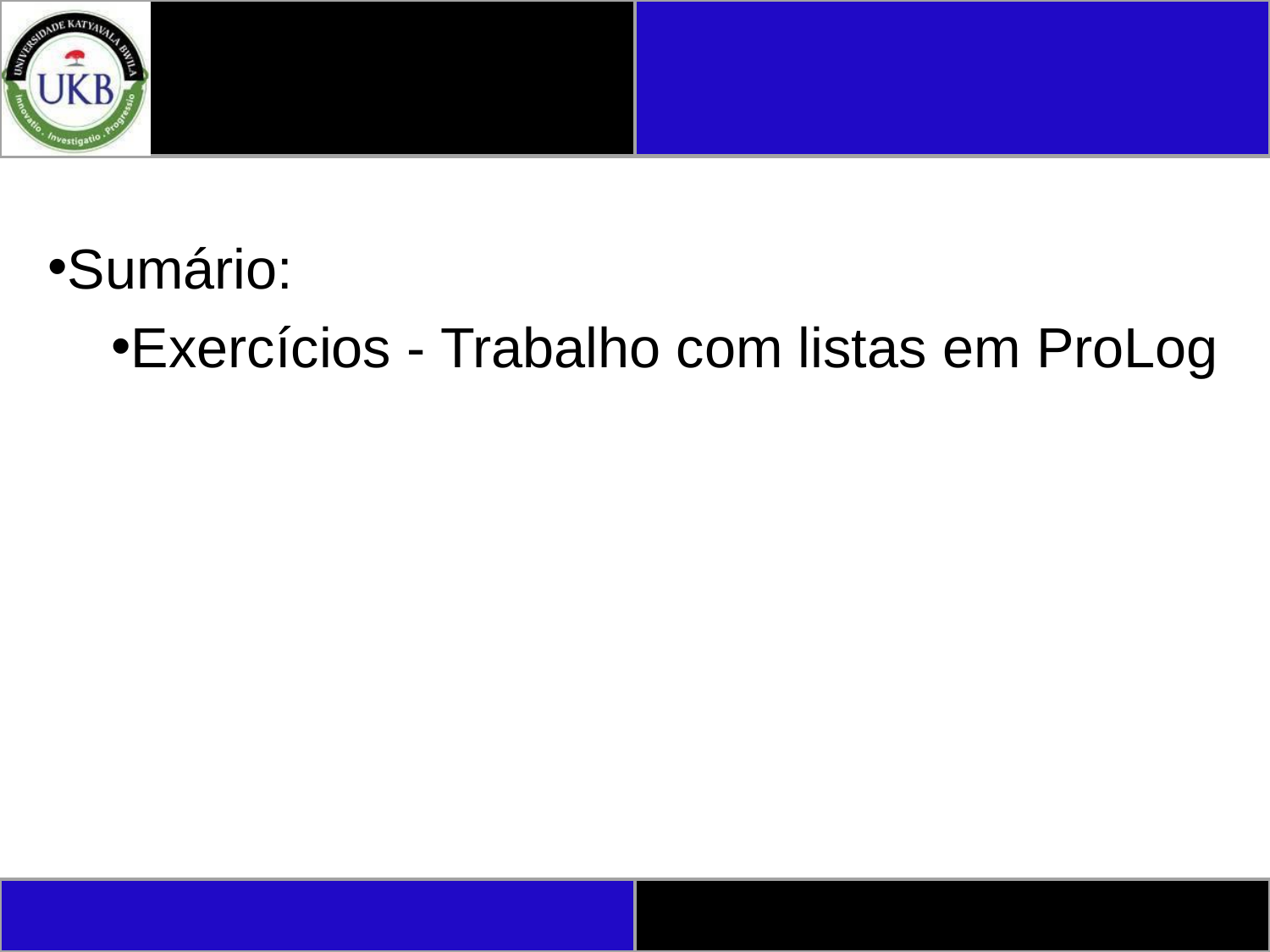

Sumário:
Exercícios - Trabalho com listas em ProLog